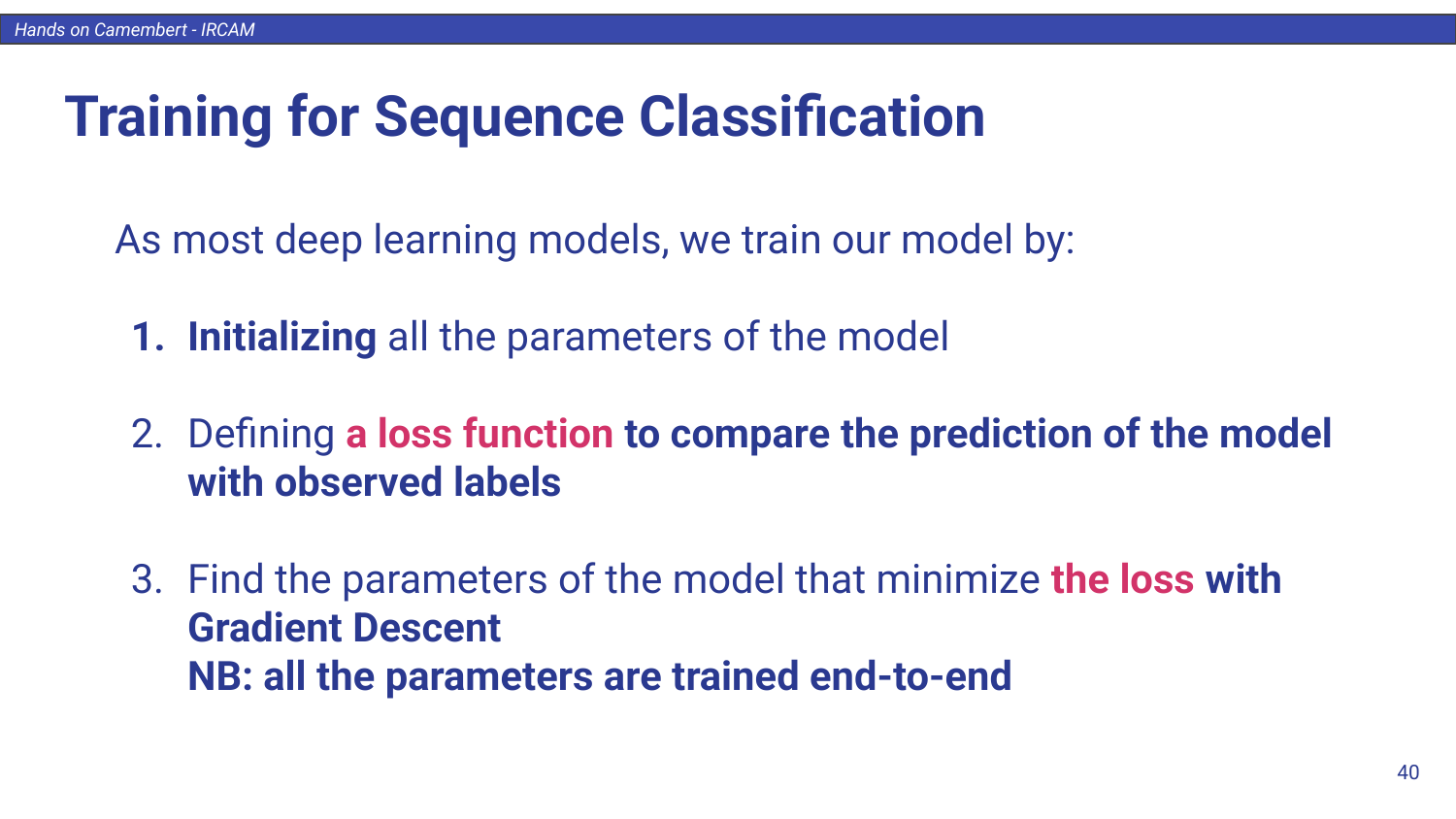

# Training for Sequence Classification
As most deep learning models, we train our model by:

Initializing all the parameters of the model

Defining a loss function to compare the prediction of the model with observed labels

Find the parameters of the model that minimize the loss with Gradient Descent
NB: all the parameters are trained end-to-end

40